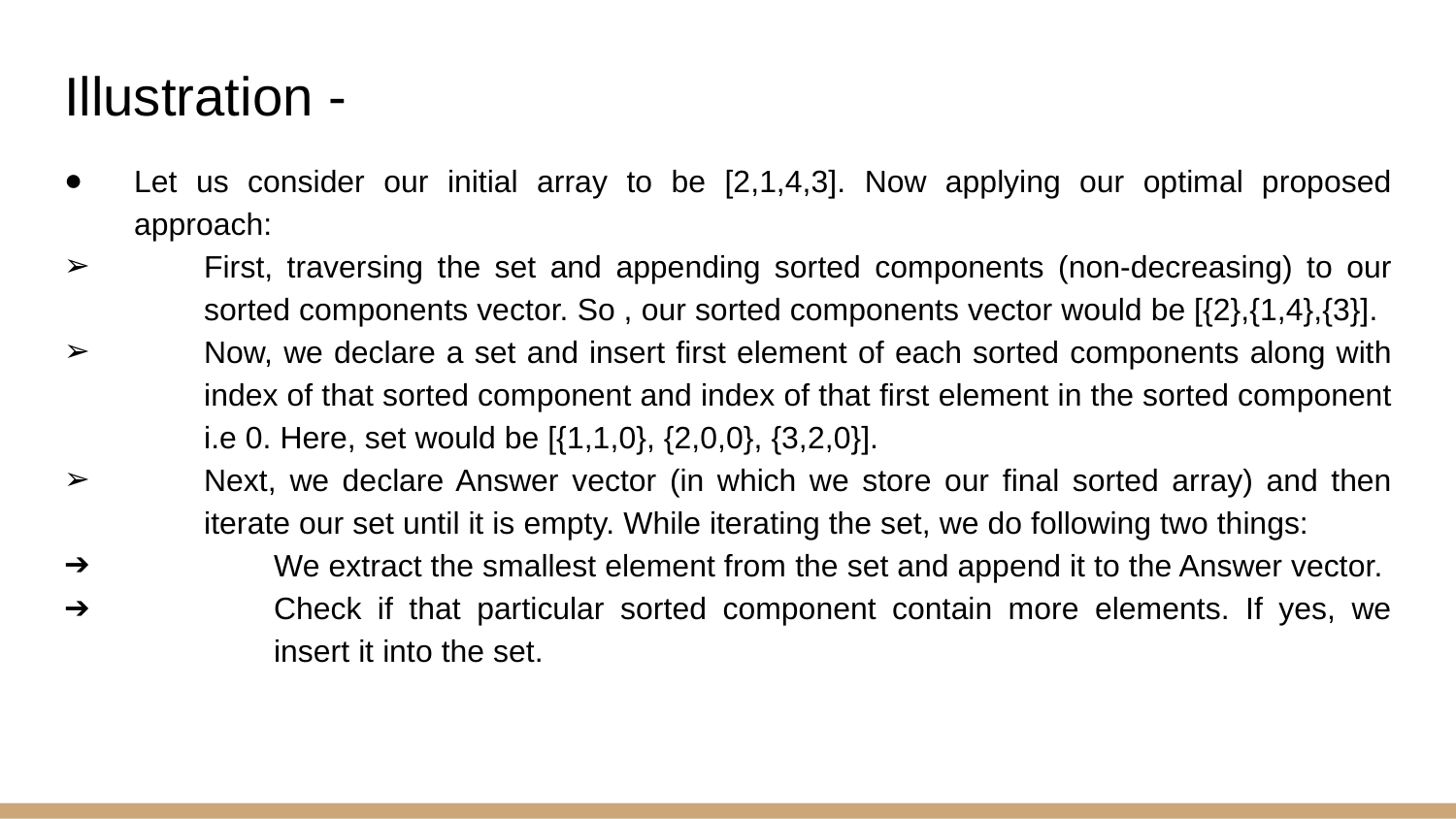

# Illustration -
Let us consider our initial array to be [2,1,4,3]. Now applying our optimal proposed approach:
First, traversing the set and appending sorted components (non-decreasing) to our sorted components vector. So , our sorted components vector would be [{2},{1,4},{3}].
Now, we declare a set and insert first element of each sorted components along with index of that sorted component and index of that first element in the sorted component i.e 0. Here, set would be [{1,1,0}, {2,0,0}, {3,2,0}].
Next, we declare Answer vector (in which we store our final sorted array) and then iterate our set until it is empty. While iterating the set, we do following two things:
We extract the smallest element from the set and append it to the Answer vector.
Check if that particular sorted component contain more elements. If yes, we insert it into the set.